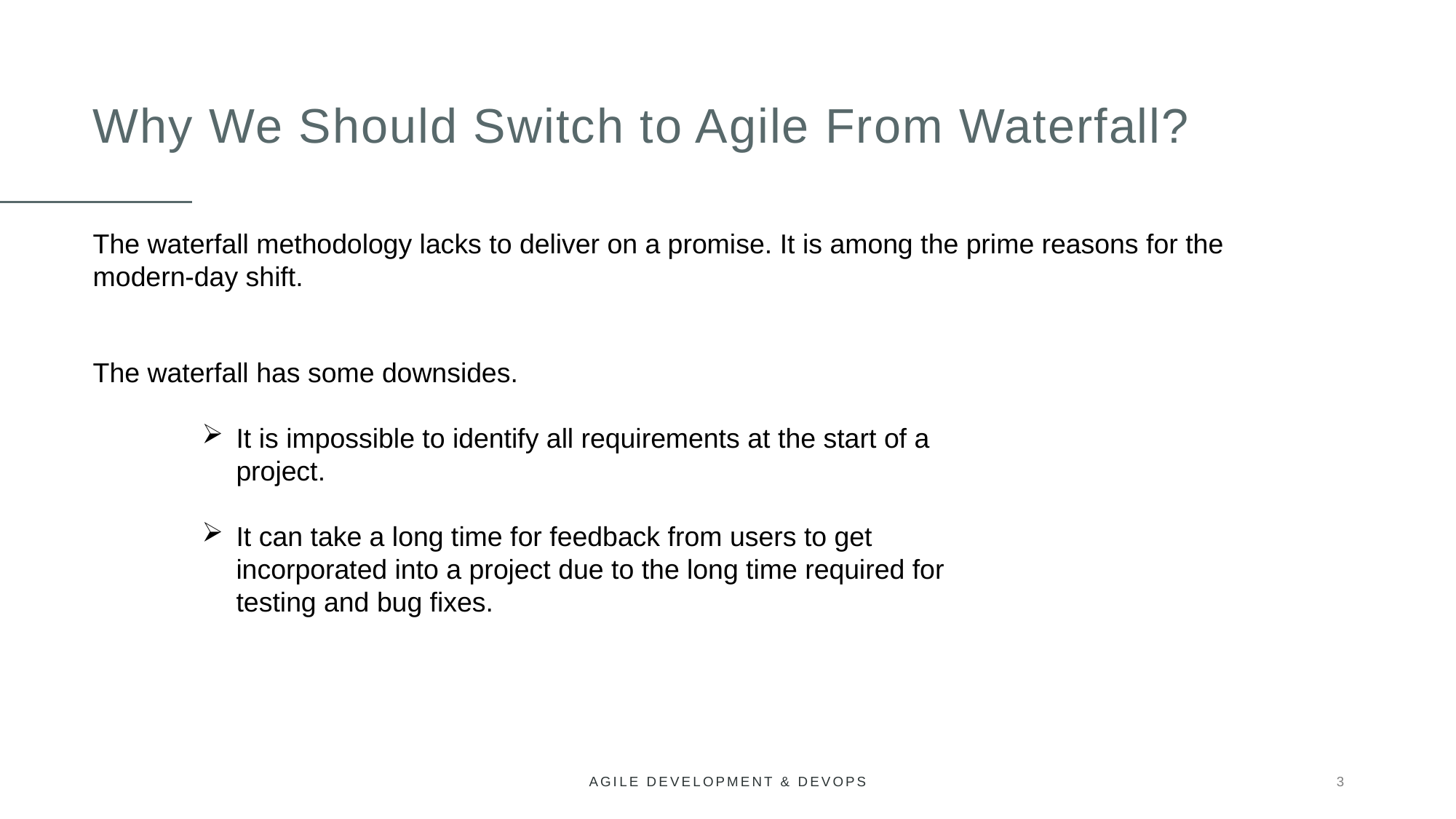

# Why We Should Switch to Agile From Waterfall?
The waterfall methodology lacks to deliver on a promise. It is among the prime reasons for the modern-day shift.
The waterfall has some downsides.

It is impossible to identify all requirements at the start of a project.

It can take a long time for feedback from users to get incorporated into a project due to the long time required for testing and bug fixes.
Agile development & devops
3